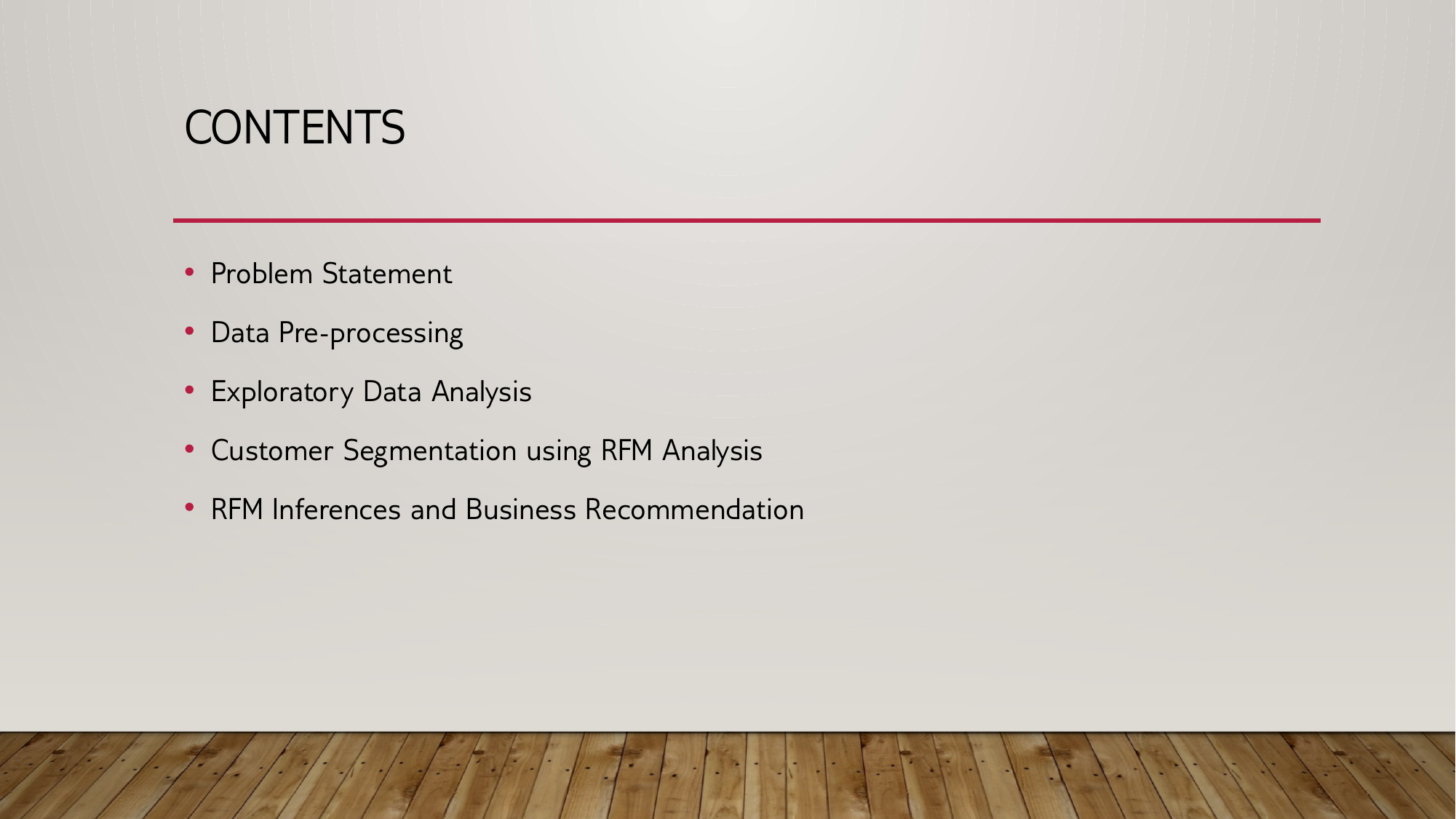

# Contents
Problem Statement
Data Pre-processing
Exploratory Data Analysis
Customer Segmentation using RFM Analysis
RFM Inferences and Business Recommendation